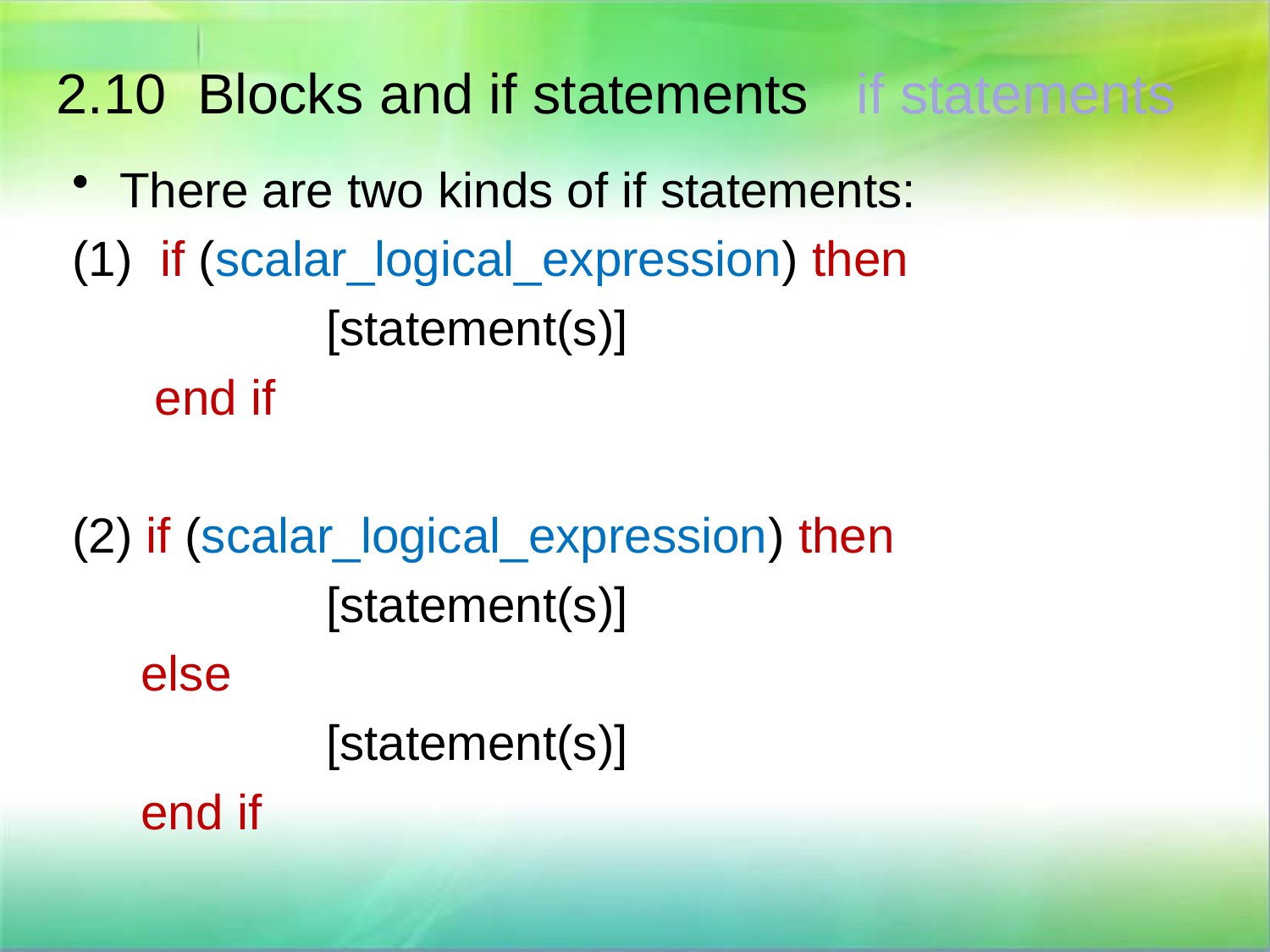

2.10  Blocks and if statements   if statements
There are two kinds of if statements:
(1)  if (scalar_logical_expression) then
 		[statement(s)]
      end if

(2) if (scalar_logical_expression) then
		[statement(s)]
     else
  		[statement(s)]
     end if